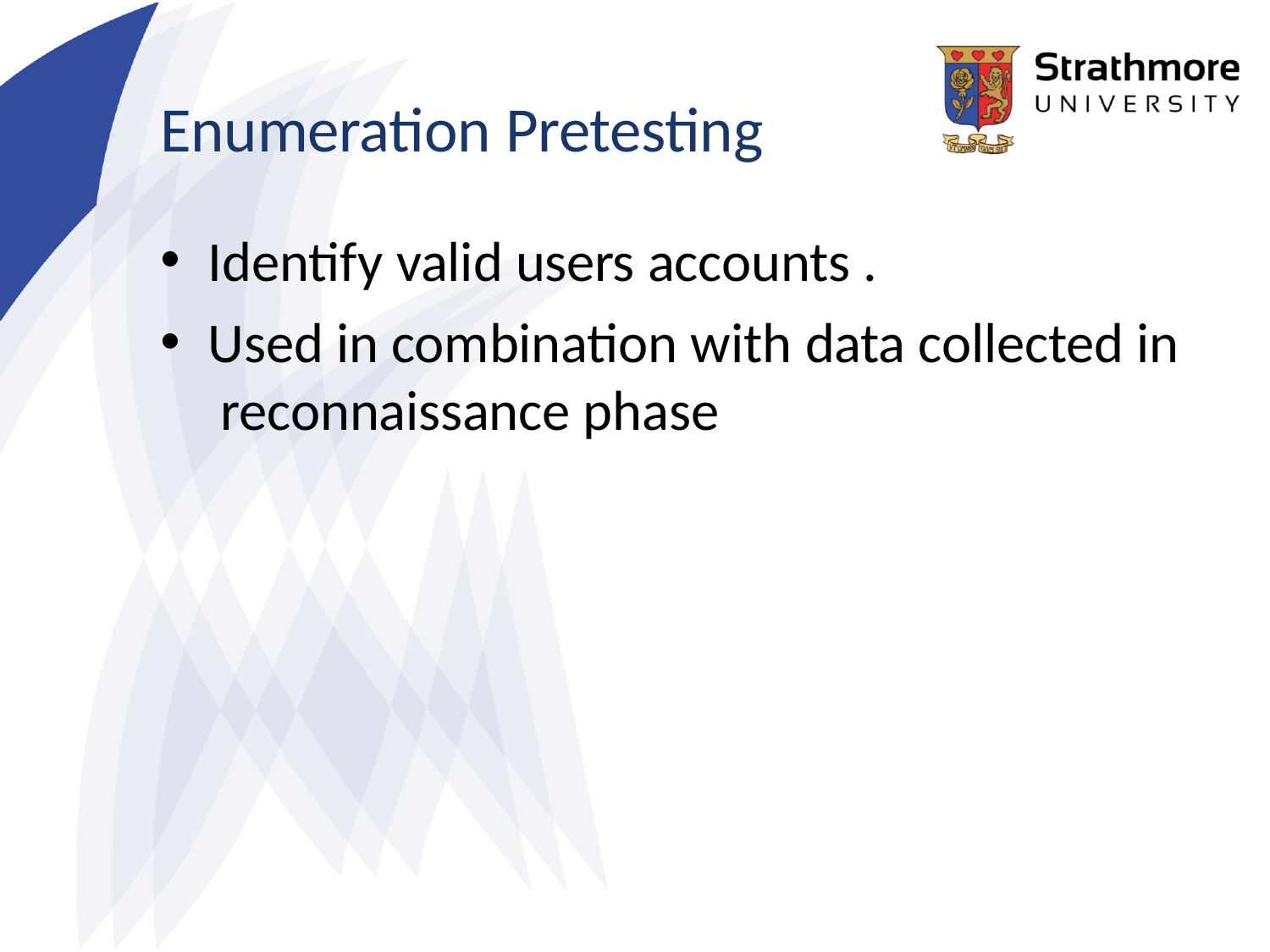

# Enumeration Pretesting
Identify valid users accounts .
Used in combination with data collected in  reconnaissance phase